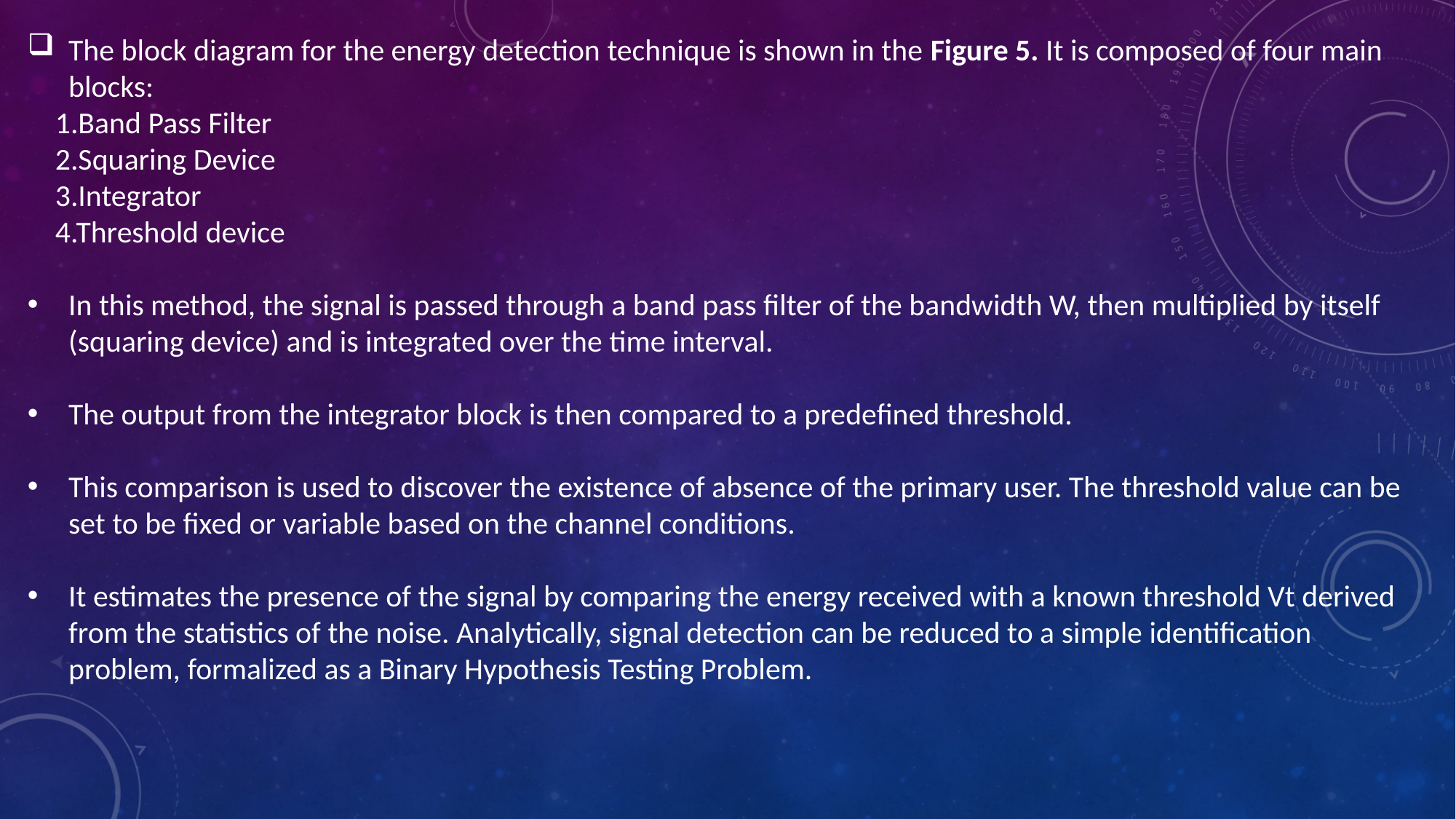

The block diagram for the energy detection technique is shown in the Figure 5. It is composed of four main blocks:
    1.Band Pass Filter
    2.Squaring Device
    3.Integrator
    4.Threshold device

In this method, the signal is passed through a band pass filter of the bandwidth W, then multiplied by itself (squaring device) and is integrated over the time interval.

The output from the integrator block is then compared to a predefined threshold.

This comparison is used to discover the existence of absence of the primary user. The threshold value can be set to be fixed or variable based on the channel conditions.

It estimates the presence of the signal by comparing the energy received with a known threshold Vt derived from the statistics of the noise. Analytically, signal detection can be reduced to a simple identification problem, formalized as a Binary Hypothesis Testing Problem.